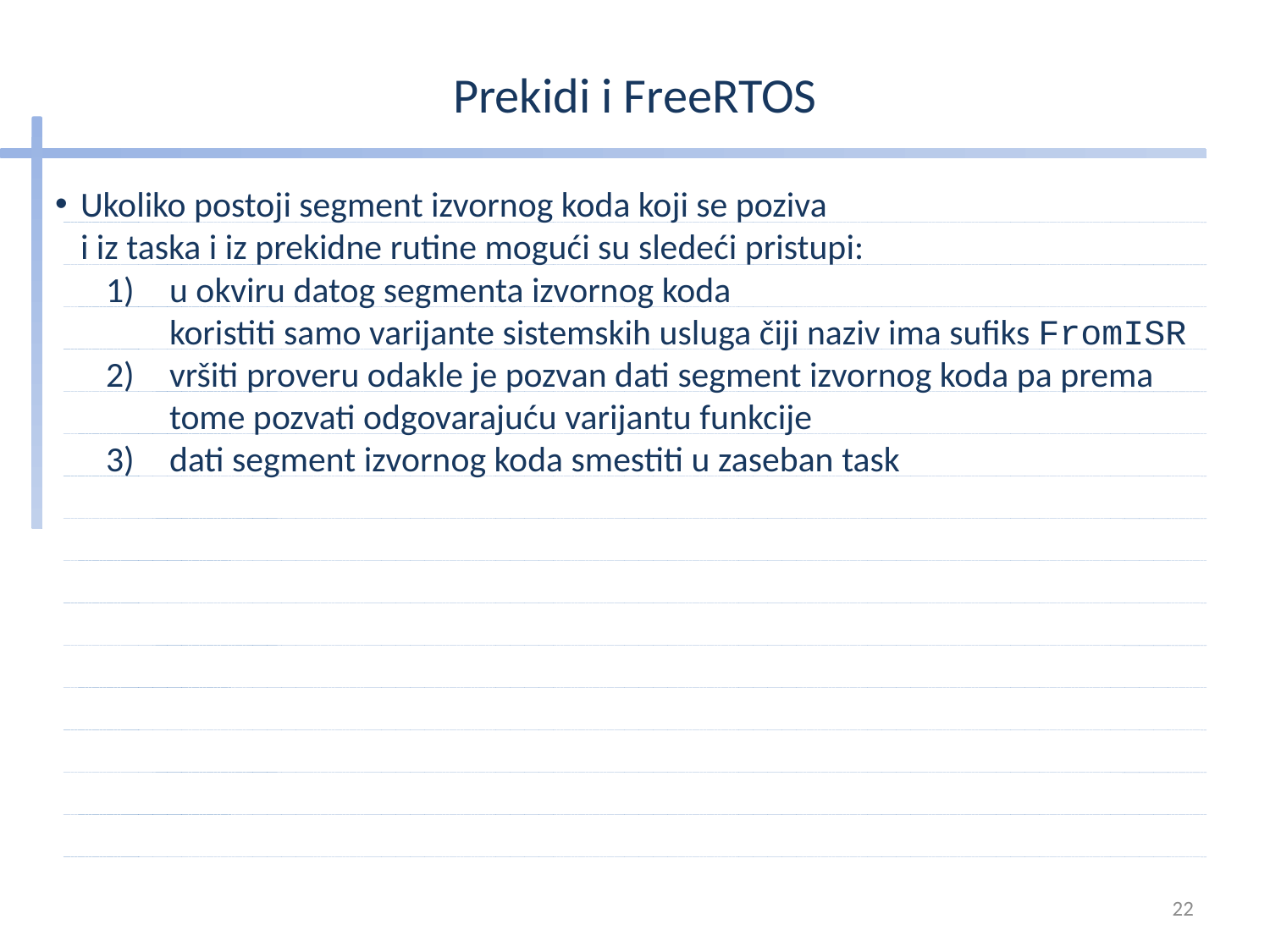

# Prekidi i FreeRTOS
Ukoliko postoji segment izvornog koda koji se poziva
i iz taska i iz prekidne rutine mogući su sledeći pristupi:
u okviru datog segmenta izvornog koda
koristiti samo varijante sistemskih usluga čiji naziv ima sufiks FromISR
vršiti proveru odakle je pozvan dati segment izvornog koda pa prema tome pozvati odgovarajuću varijantu funkcije
dati segment izvornog koda smestiti u zaseban task

22